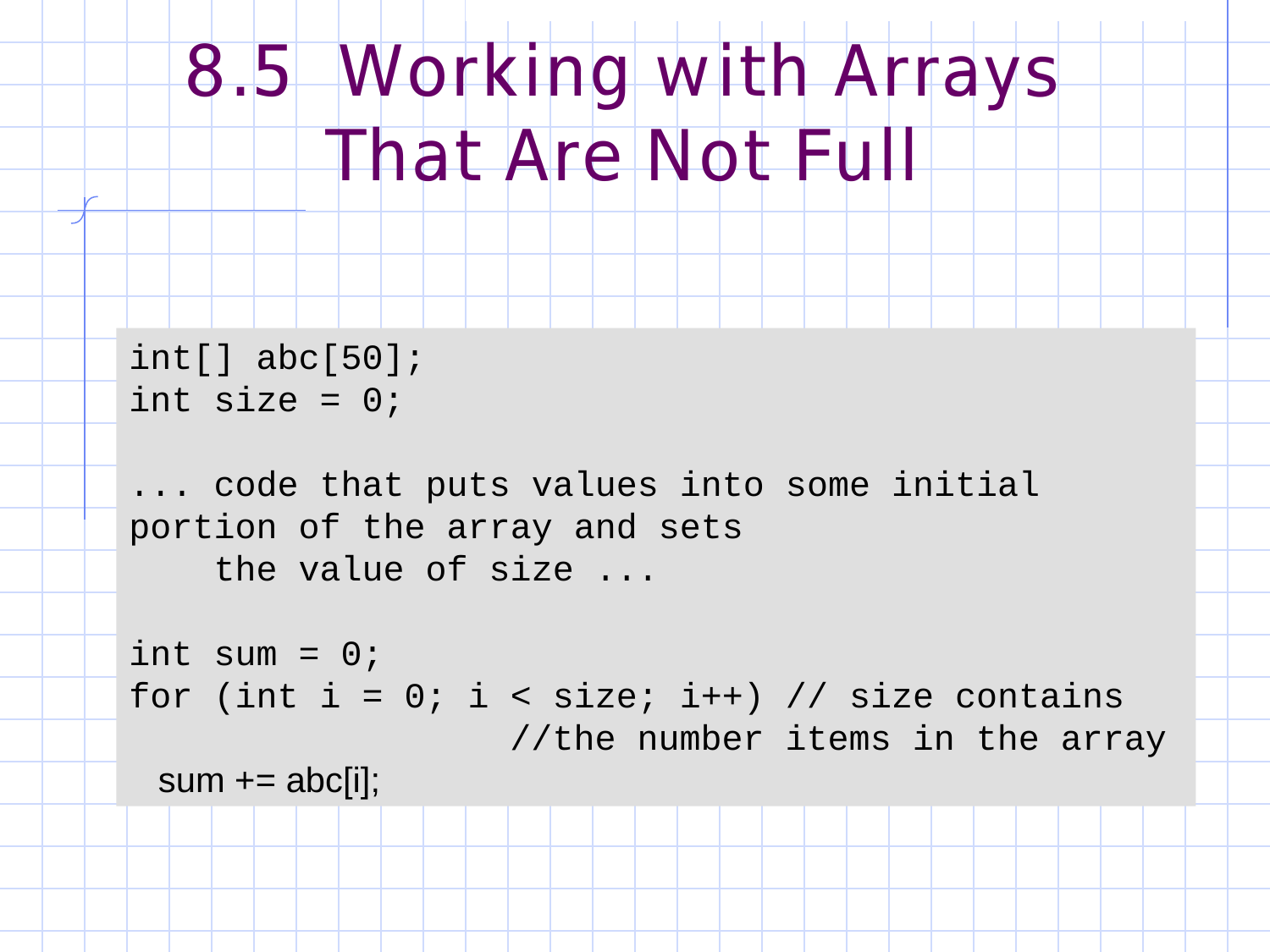

# 8.5  Working with Arrays That Are Not Full
int[] abc[50];
int size = 0;

... code that puts values into some initial portion of the array and sets
    the value of size ...

int sum = 0;
for (int i = 0; i < size; i++) // size contains 			//the number items in the array
   sum += abc[i];